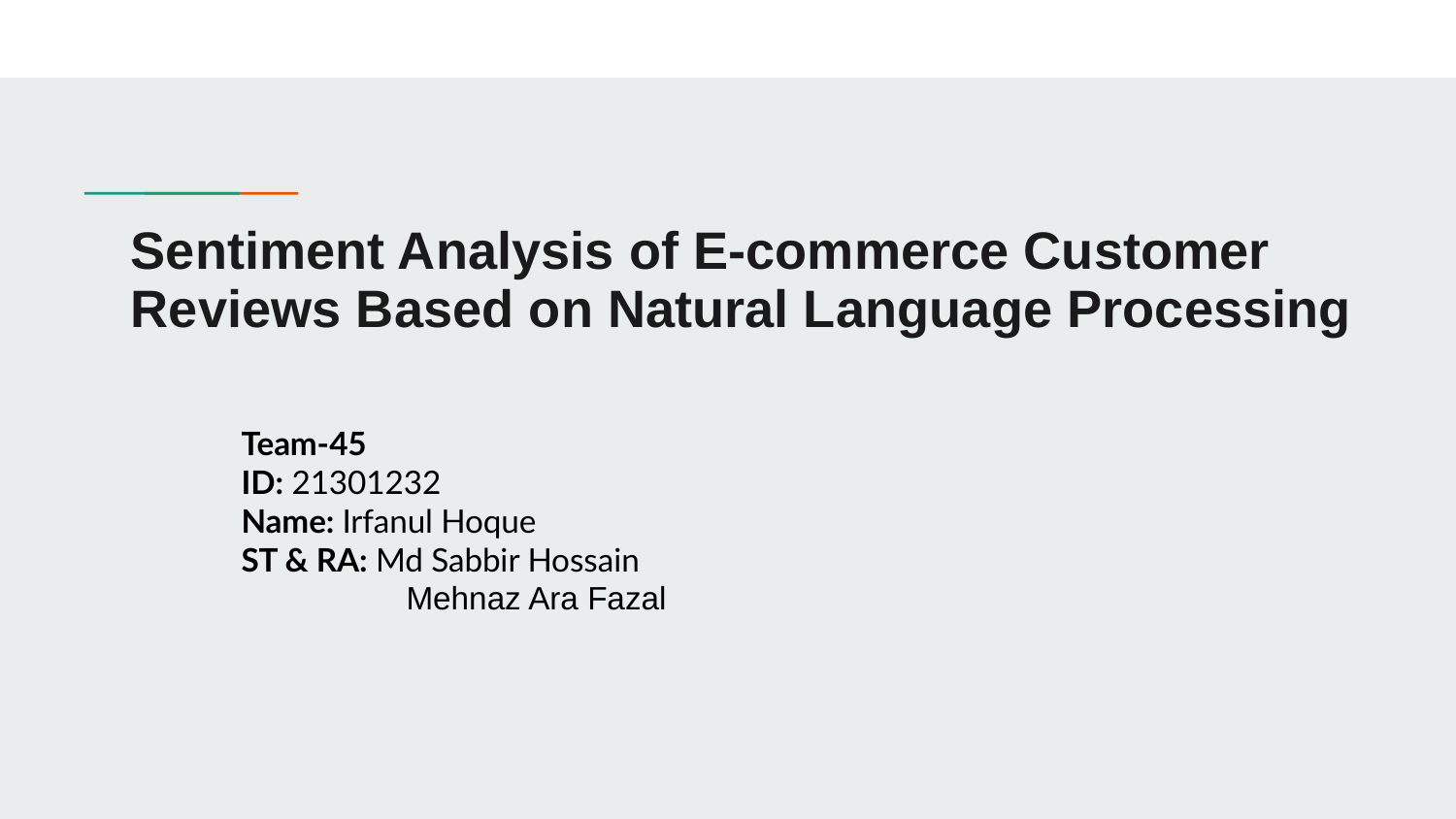

# Sentiment Analysis of E-commerce Customer Reviews Based on Natural Language Processing
Team-45
ID: 21301232
Name: Irfanul Hoque
ST & RA: Md Sabbir Hossain
                    Mehnaz Ara Fazal